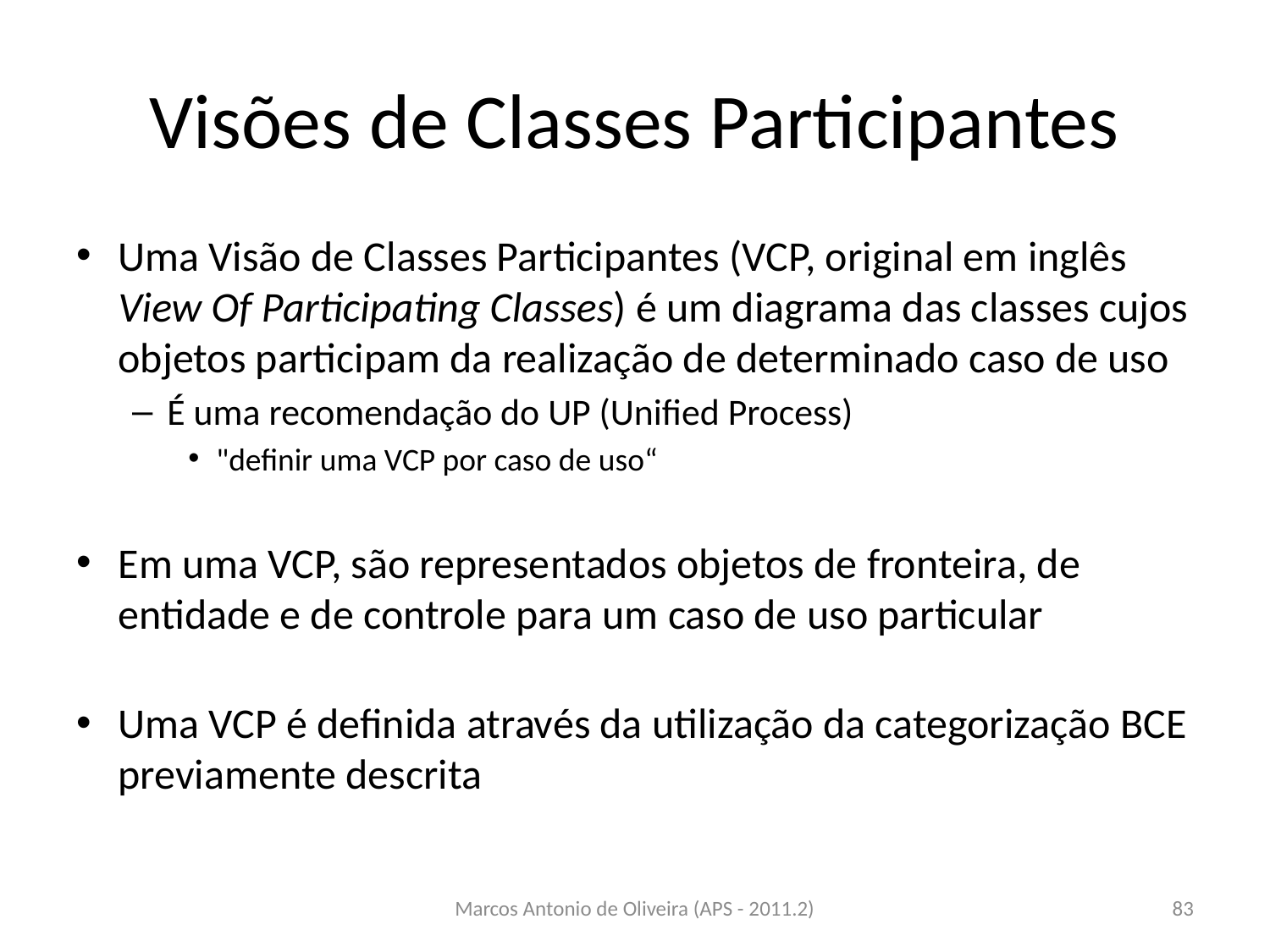

# Visões de Classes Participantes
Uma Visão de Classes Participantes (VCP, original em inglês View Of Participating Classes) é um diagrama das classes cujos objetos participam da realização de determinado caso de uso
É uma recomendação do UP (Unified Process)
"definir uma VCP por caso de uso“

Em uma VCP, são representados objetos de fronteira, de entidade e de controle para um caso de uso particular

Uma VCP é definida através da utilização da categorização BCE previamente descrita
Marcos Antonio de Oliveira (APS - 2011.2)
83